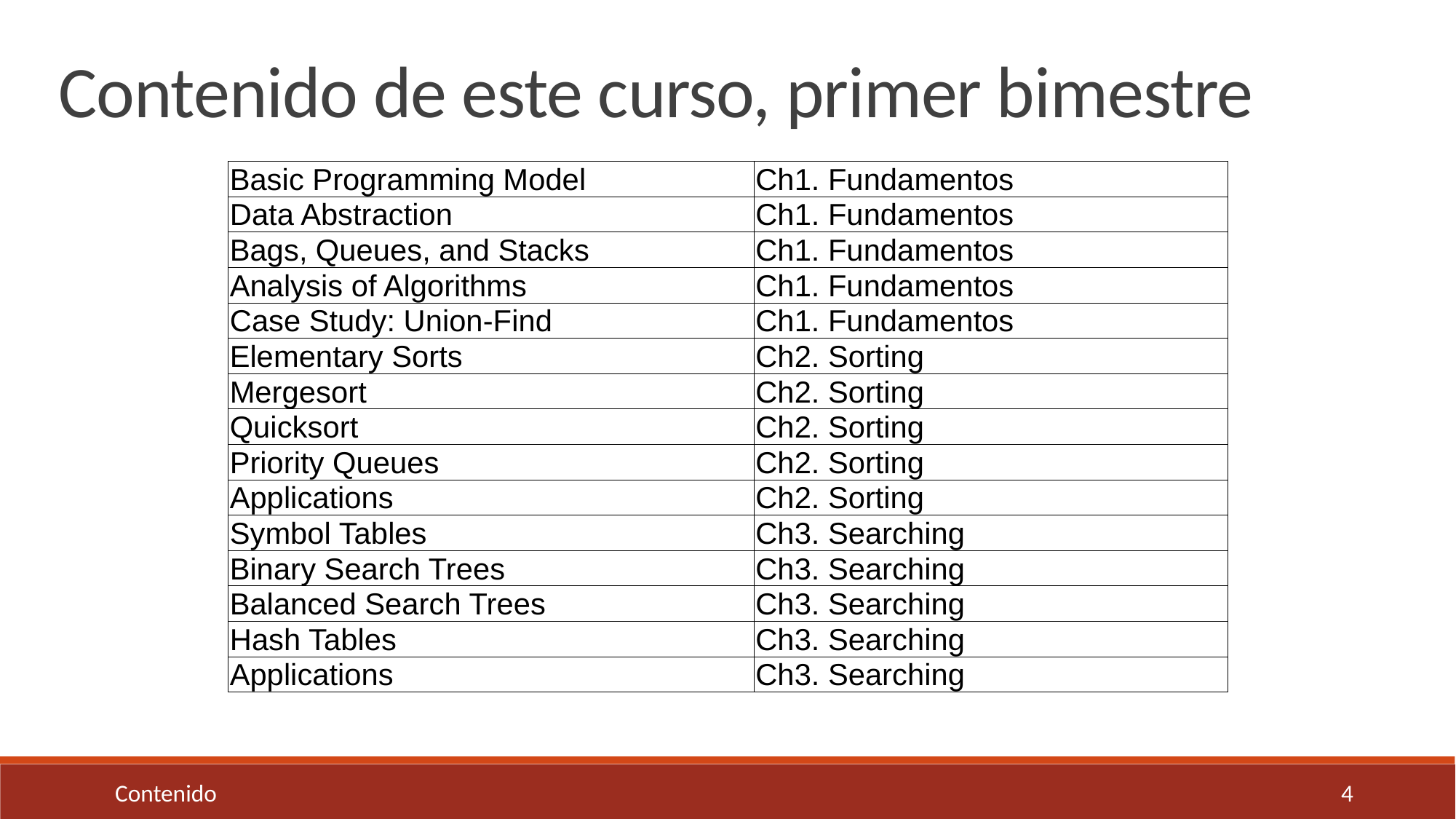

Contenido de este curso, primer bimestre
| Basic Programming Model | Ch1. Fundamentos |
| --- | --- |
| Data Abstraction | Ch1. Fundamentos |
| Bags, Queues, and Stacks | Ch1. Fundamentos |
| Analysis of Algorithms | Ch1. Fundamentos |
| Case Study: Union-Find | Ch1. Fundamentos |
| Elementary Sorts | Ch2. Sorting |
| Mergesort | Ch2. Sorting |
| Quicksort | Ch2. Sorting |
| Priority Queues | Ch2. Sorting |
| Applications | Ch2. Sorting |
| Symbol Tables | Ch3. Searching |
| Binary Search Trees | Ch3. Searching |
| Balanced Search Trees | Ch3. Searching |
| Hash Tables | Ch3. Searching |
| Applications | Ch3. Searching |
Contenido                                                                                                                                                                                                              4